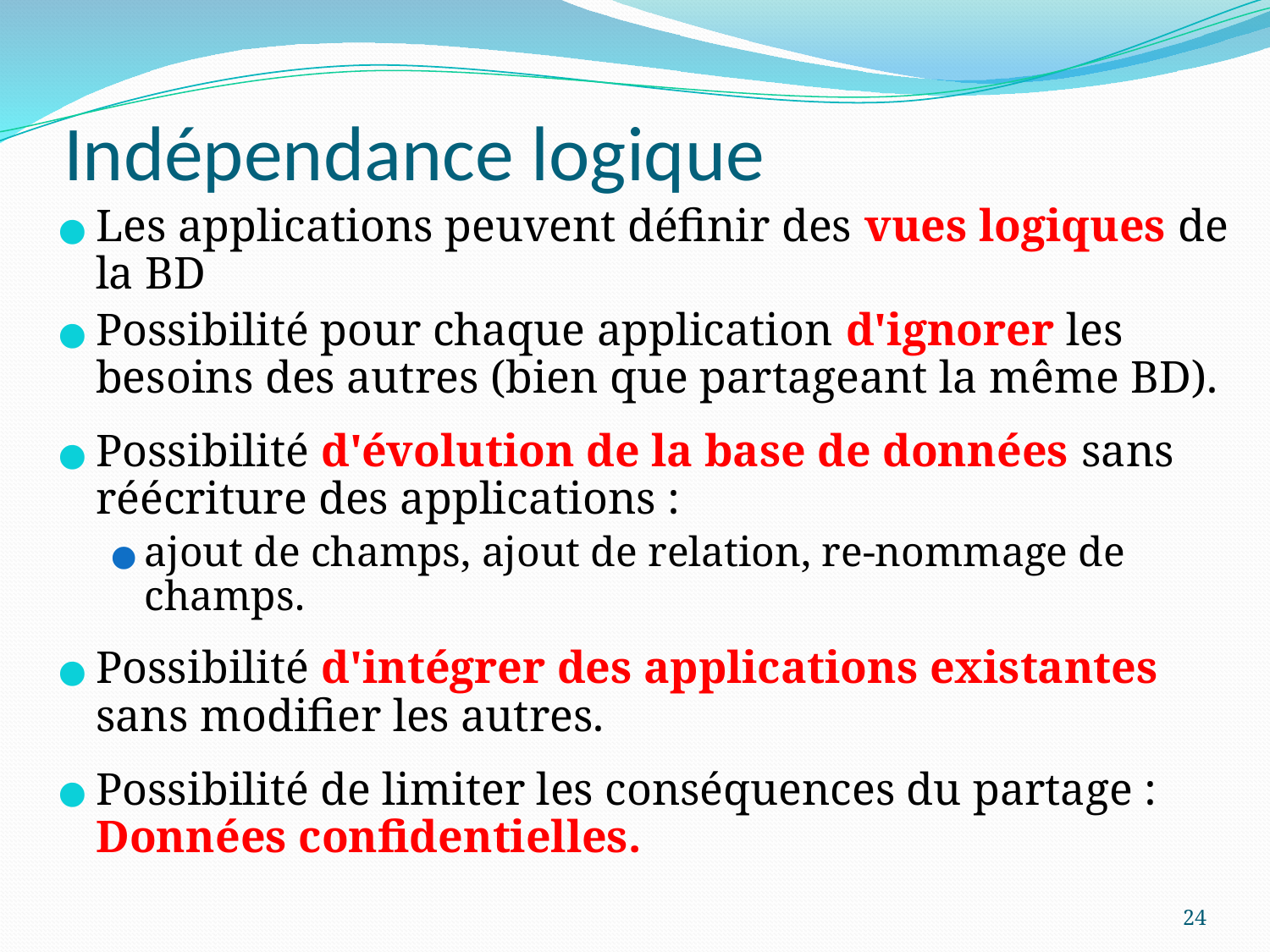

# Indépendance logique
Les applications peuvent définir des vues logiques de la BD
Possibilité pour chaque application d'ignorer les besoins des autres (bien que partageant la même BD).

Possibilité d'évolution de la base de données sans réécriture des applications :
ajout de champs, ajout de relation, re-nommage de champs.

Possibilité d'intégrer des applications existantes sans modifier les autres.

Possibilité de limiter les conséquences du partage : Données confidentielles.
24